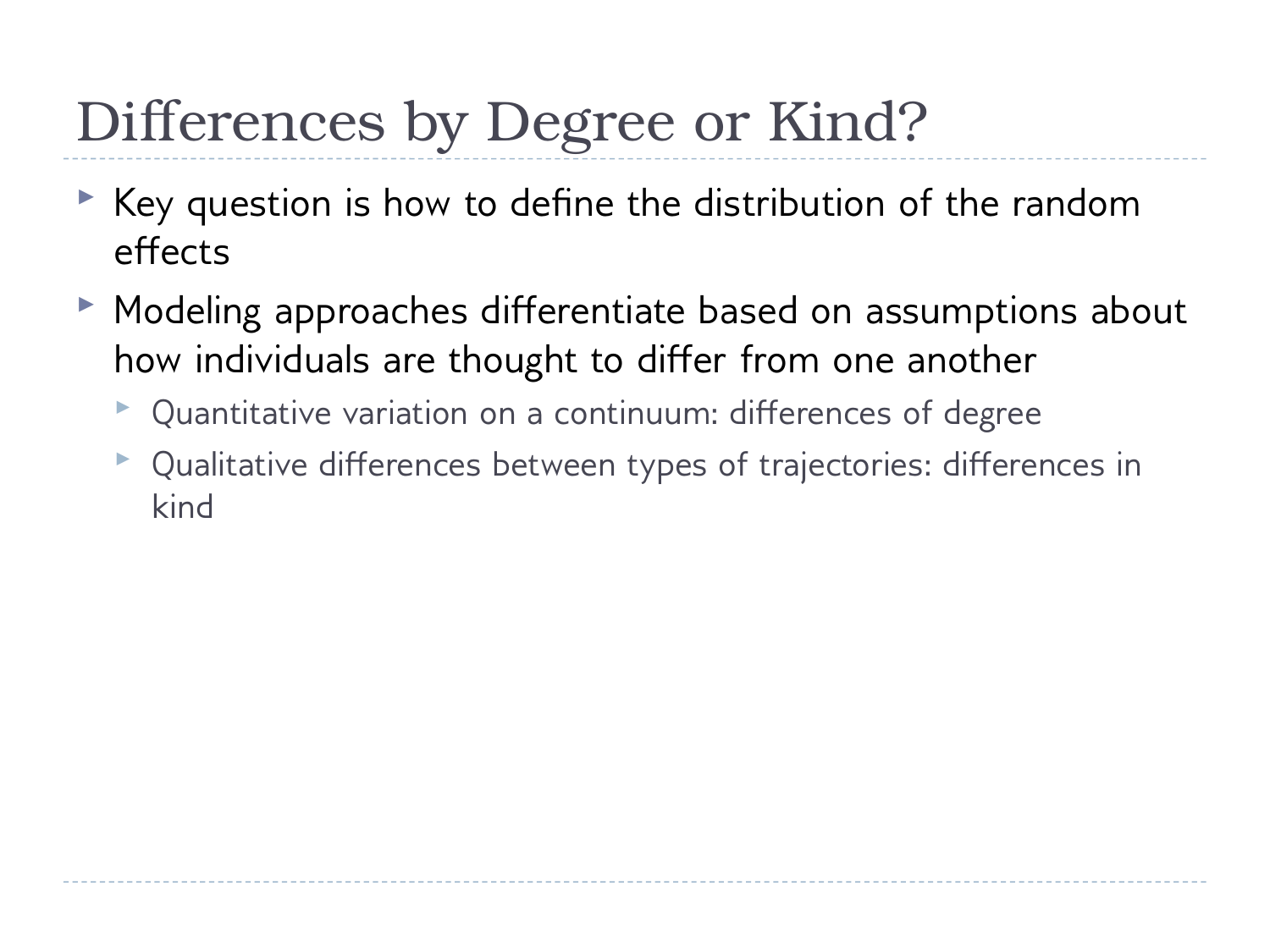

# Differences by Degree or Kind?
Key question is how to define the distribution of the random effects
Modeling approaches differentiate based on assumptions about how individuals are thought to differ from one another
Quantitative variation on a continuum: differences of degree
Qualitative differences between types of trajectories: differences in kind